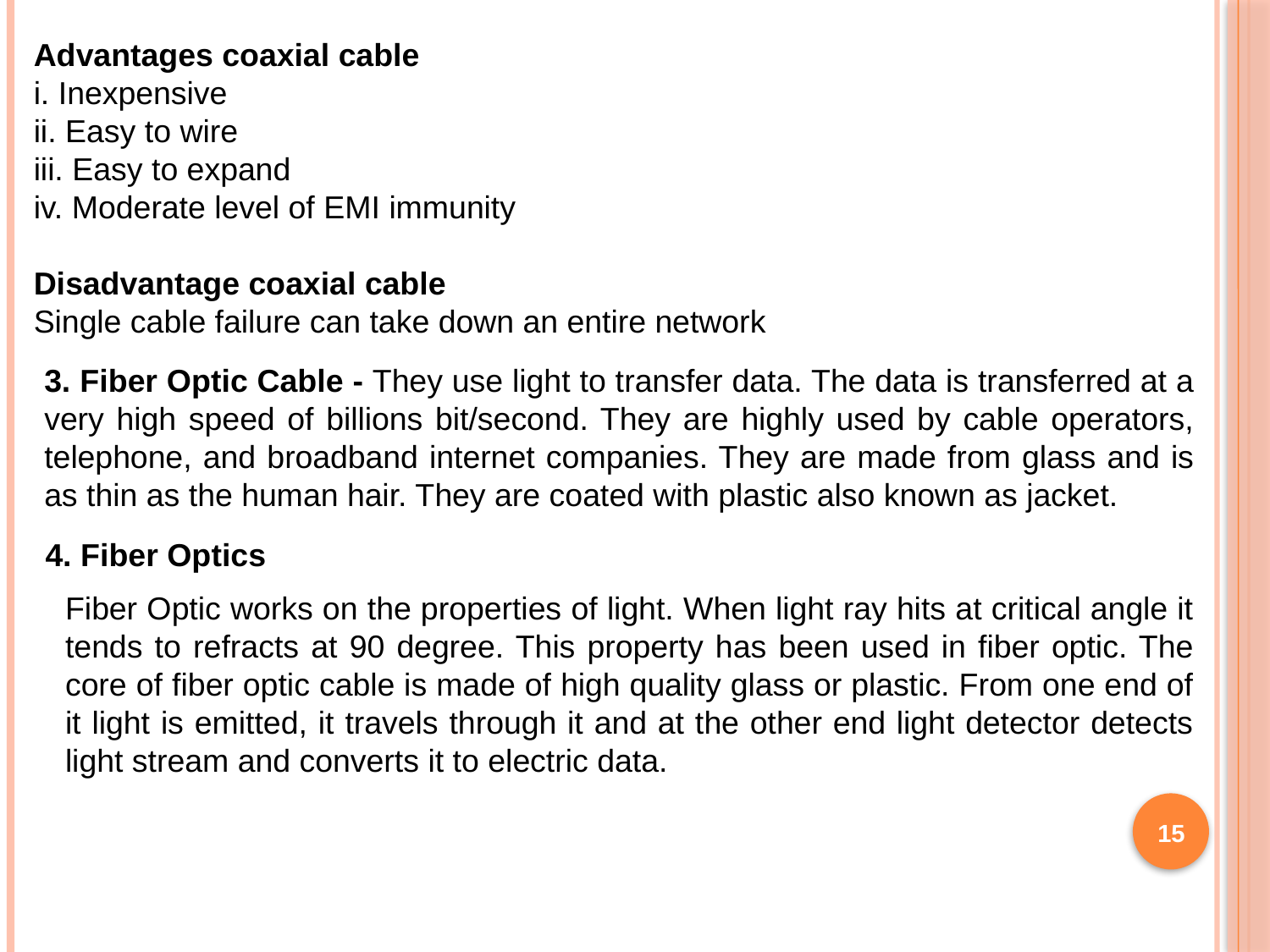

Advantages coaxial cable
i. Inexpensive
ii. Easy to wire
iii. Easy to expand
iv. Moderate level of EMI immunity

Disadvantage coaxial cable
Single cable failure can take down an entire network
3. Fiber Optic Cable - They use light to transfer data. The data is transferred at a very high speed of billions bit/second. They are highly used by cable operators, telephone, and broadband internet companies. They are made from glass and is as thin as the human hair. They are coated with plastic also known as jacket.
4. Fiber Optics
Fiber Optic works on the properties of light. When light ray hits at critical angle it tends to refracts at 90 degree. This property has been used in fiber optic. The core of fiber optic cable is made of high quality glass or plastic. From one end of it light is emitted, it travels through it and at the other end light detector detects light stream and converts it to electric data.
15